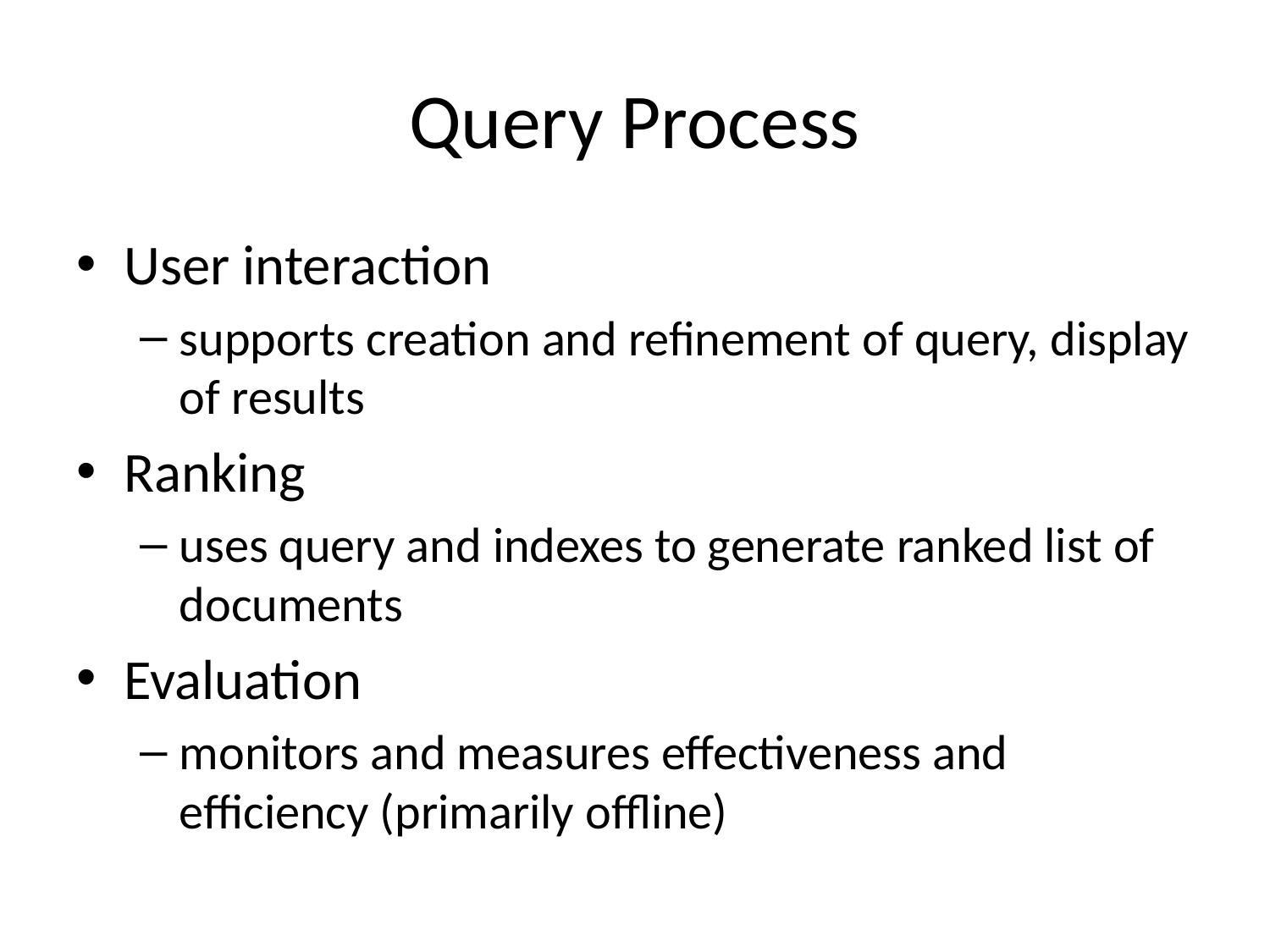

# Query Process
User interaction
supports creation and refinement of query, display of results
Ranking
uses query and indexes to generate ranked list of documents
Evaluation
monitors and measures effectiveness and efficiency (primarily offline)